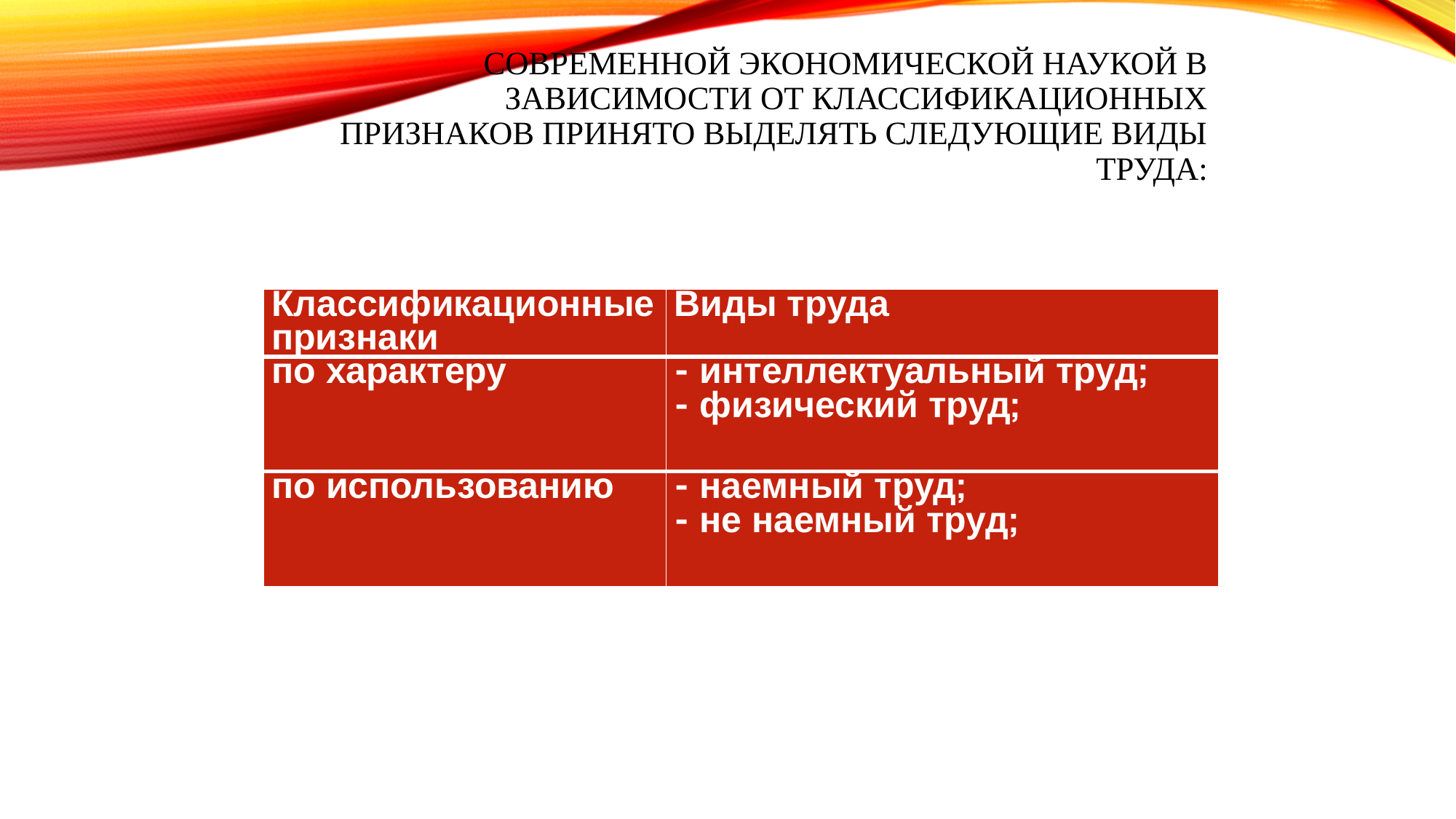

# Современной экономической наукой в зависимости от классификационных признаков принято выделять следующие виды труда:
| Классификационные признаки | Виды труда |
| --- | --- |
| по характеру | - интеллектуальный труд; - физический труд; |
| по использованию | - наемный труд; - не наемный труд; |